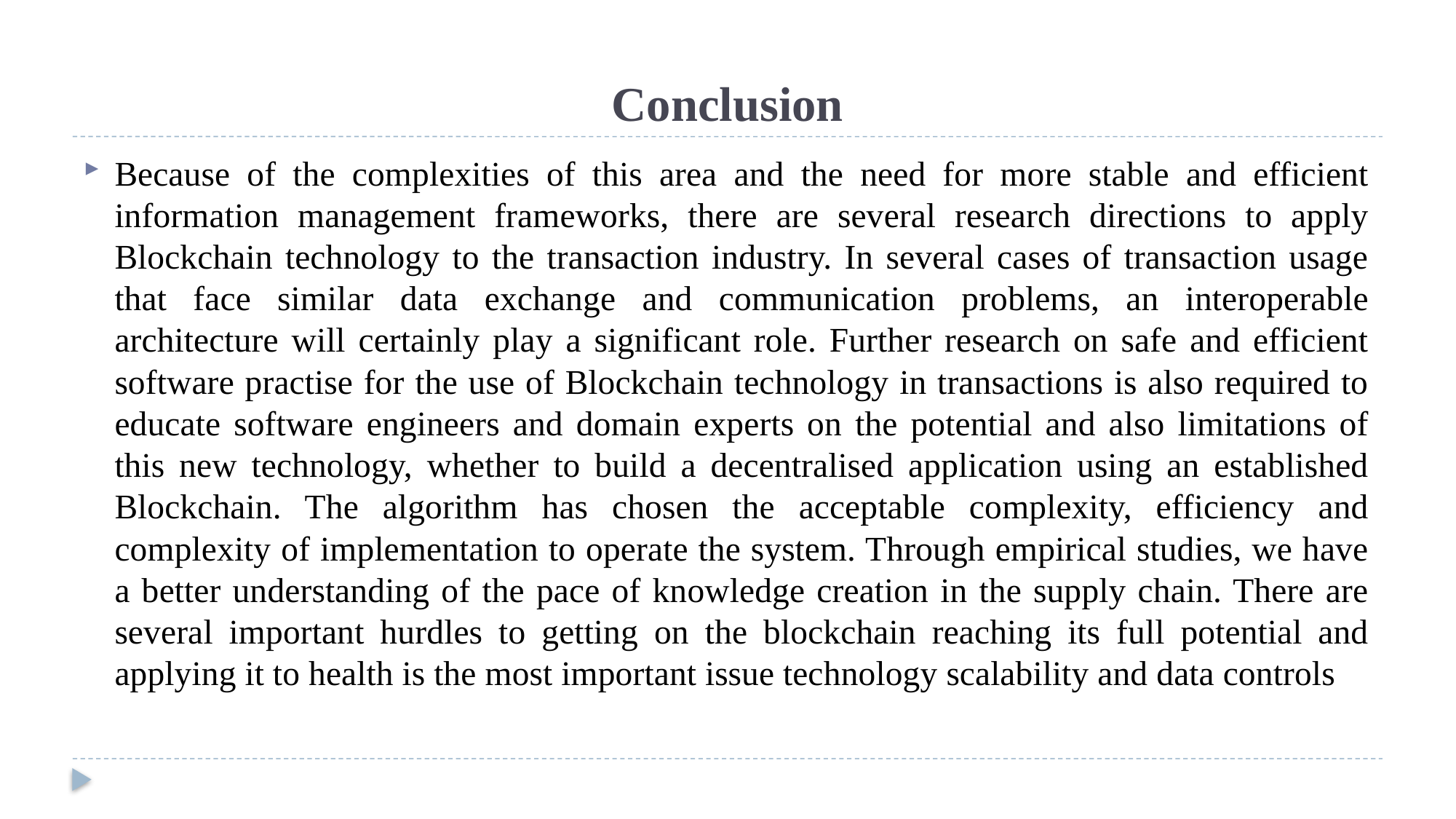

# Conclusion
Because of the complexities of this area and the need for more stable and efficient information management frameworks, there are several research directions to apply Blockchain technology to the transaction industry. In several cases of transaction usage that face similar data exchange and communication problems, an interoperable architecture will certainly play a significant role. Further research on safe and efficient software practise for the use of Blockchain technology in transactions is also required to educate software engineers and domain experts on the potential and also limitations of this new technology, whether to build a decentralised application using an established Blockchain. The algorithm has chosen the acceptable complexity, efficiency and complexity of implementation to operate the system. Through empirical studies, we have a better understanding of the pace of knowledge creation in the supply chain. There are several important hurdles to getting on the blockchain reaching its full potential and applying it to health is the most important issue technology scalability and data controls